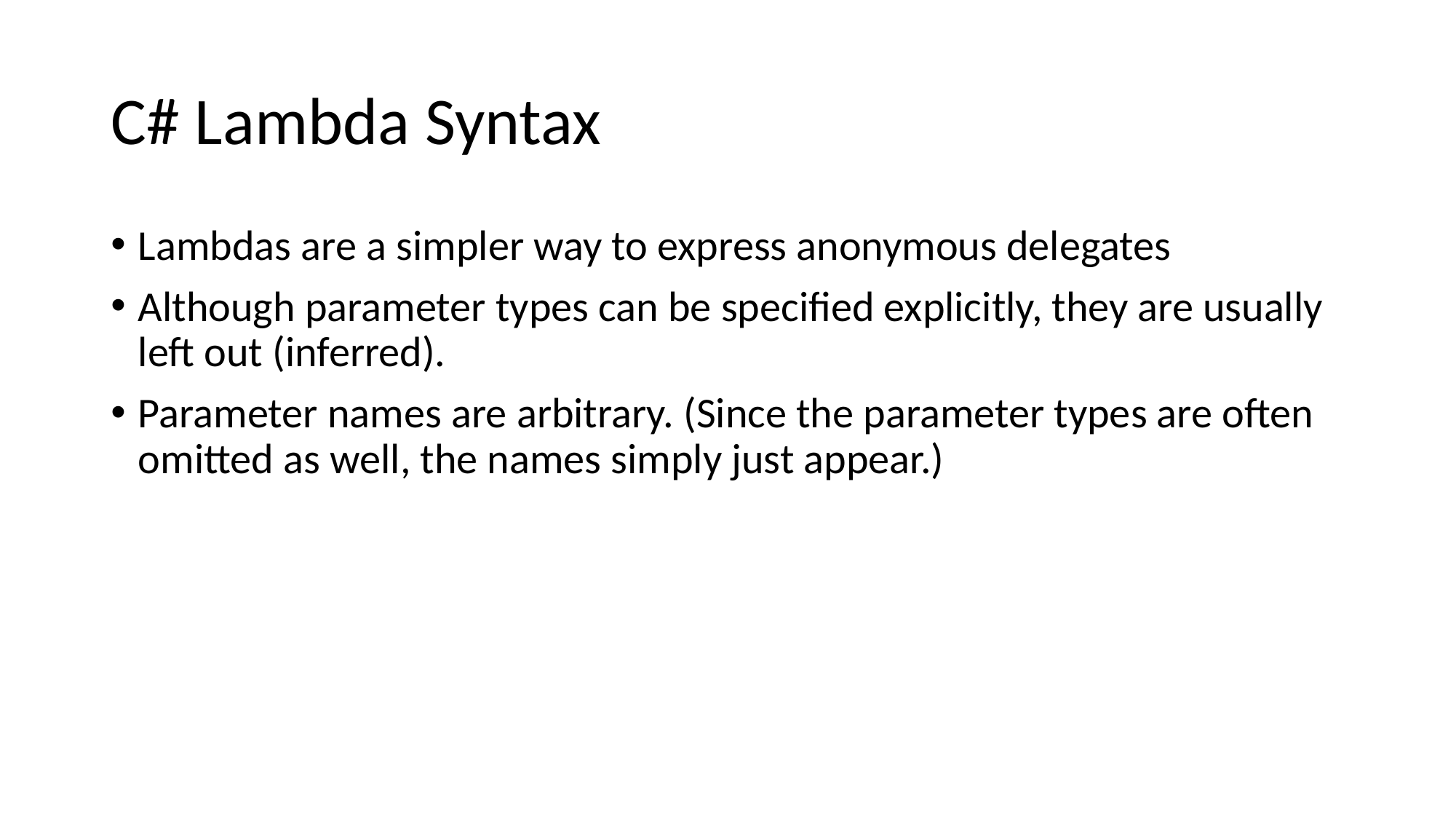

# C# Lambda Syntax
Lambdas are a simpler way to express anonymous delegates
Although parameter types can be specified explicitly, they are usually left out (inferred).
Parameter names are arbitrary. (Since the parameter types are often omitted as well, the names simply just appear.)